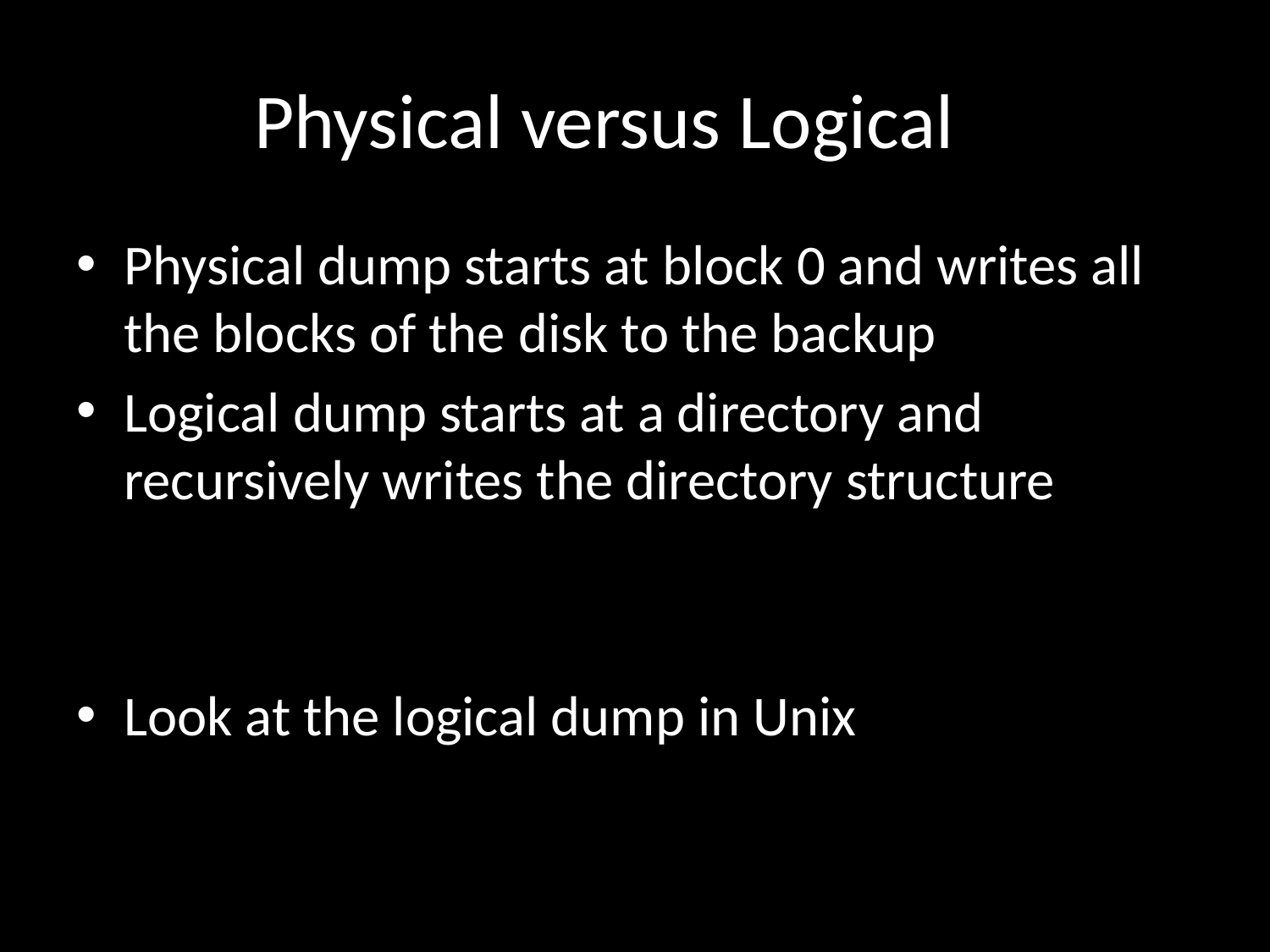

# Physical versus Logical
Physical dump starts at block 0 and writes all the blocks of the disk to the backup
Logical dump starts at a directory and recursively writes the directory structure

Look at the logical dump in Unix